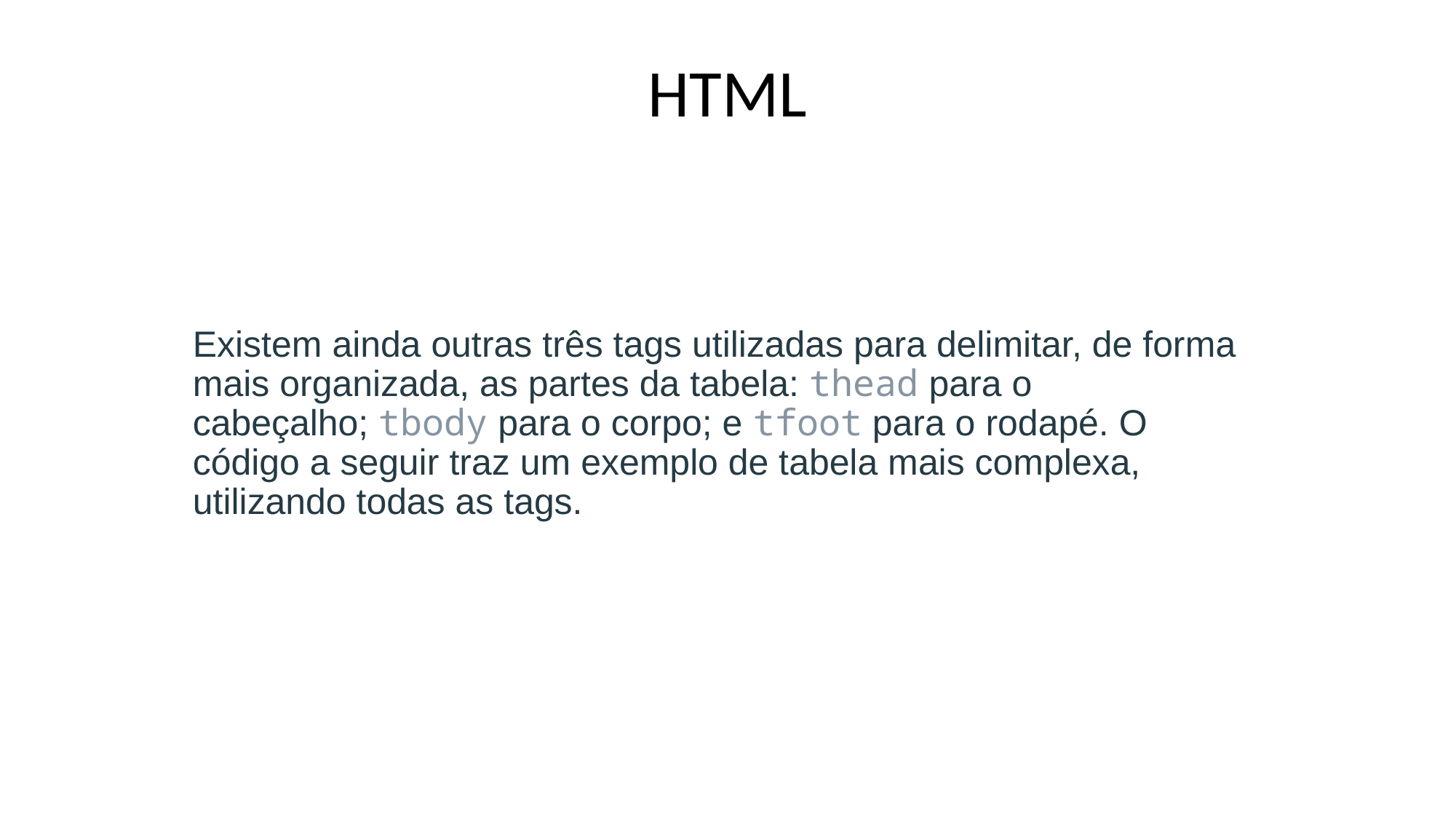

# HTML

Existem ainda outras três tags utilizadas para delimitar, de forma mais organizada, as partes da tabela: thead para o cabeçalho; tbody para o corpo; e tfoot para o rodapé. O código a seguir traz um exemplo de tabela mais complexa, utilizando todas as tags.